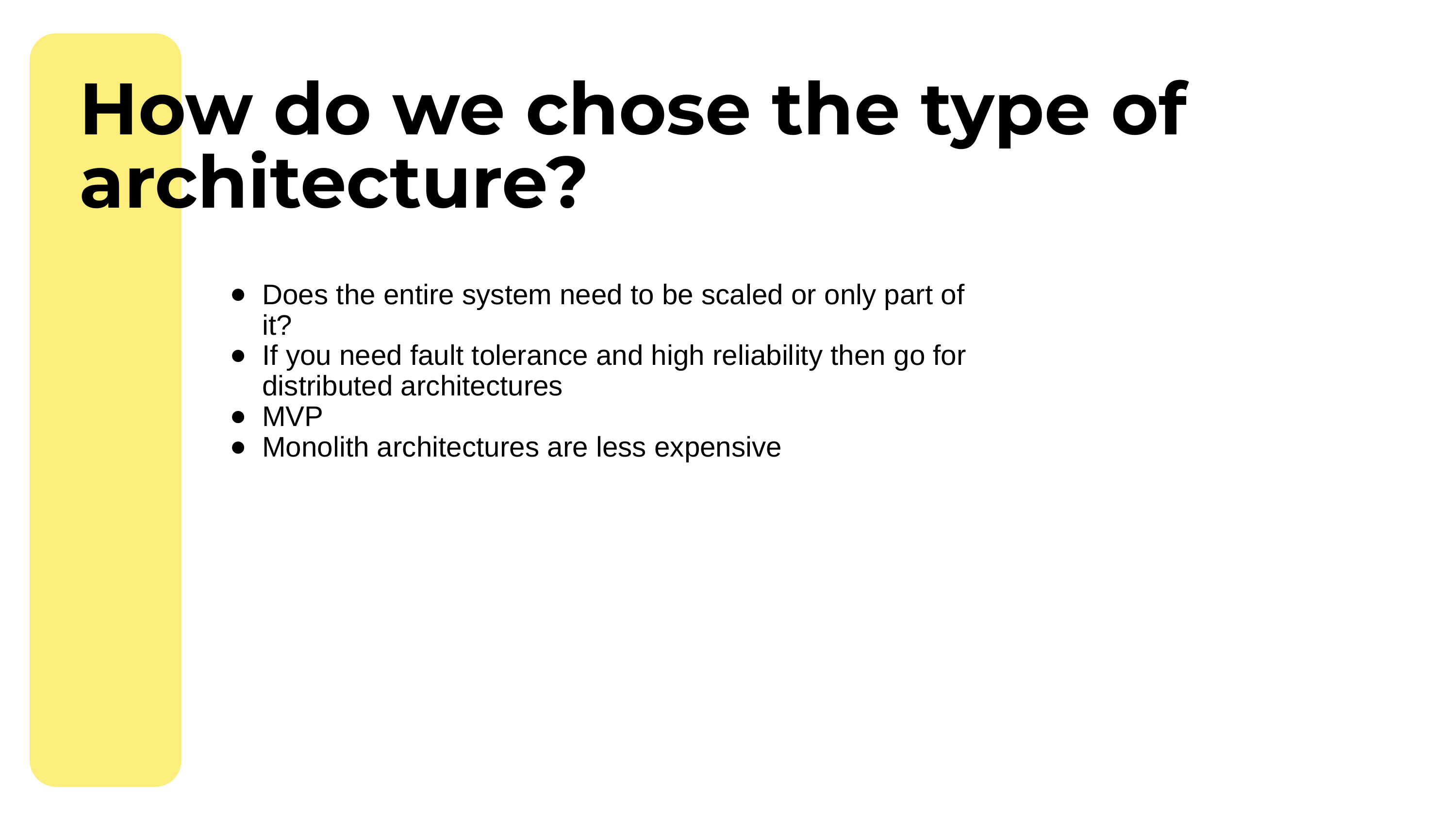

How do we chose the type of architecture?
Does the entire system need to be scaled or only part of it?
If you need fault tolerance and high reliability then go for distributed architectures
MVP
Monolith architectures are less expensive